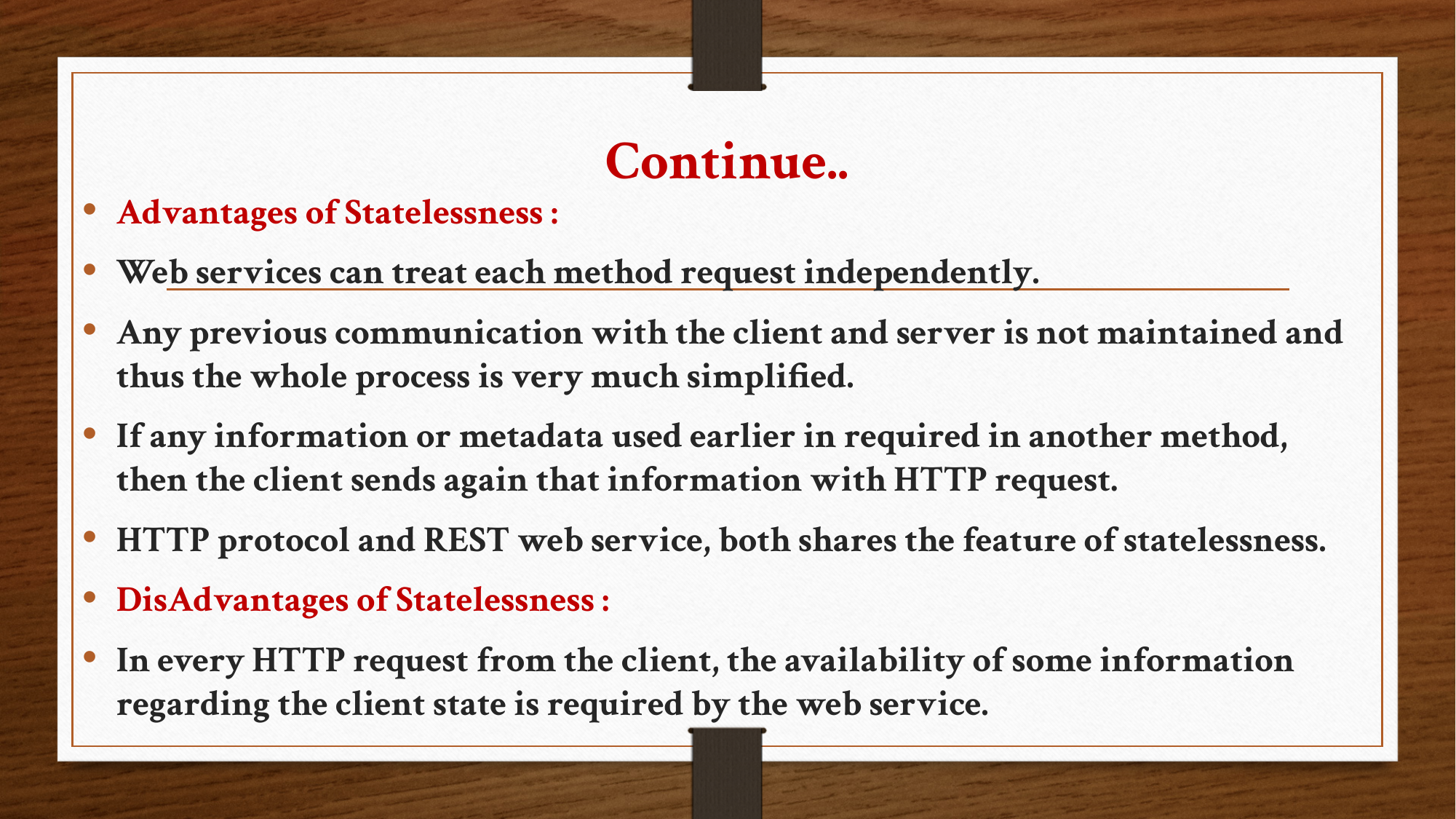

# Continue..
Advantages of Statelessness :
Web services can treat each method request independently.
Any previous communication with the client and server is not maintained and thus the whole process is very much simplified.
If any information or metadata used earlier in required in another method, then the client sends again that information with HTTP request.
HTTP protocol and REST web service, both shares the feature of statelessness.
DisAdvantages of Statelessness :
In every HTTP request from the client, the availability of some information regarding the client state is required by the web service.